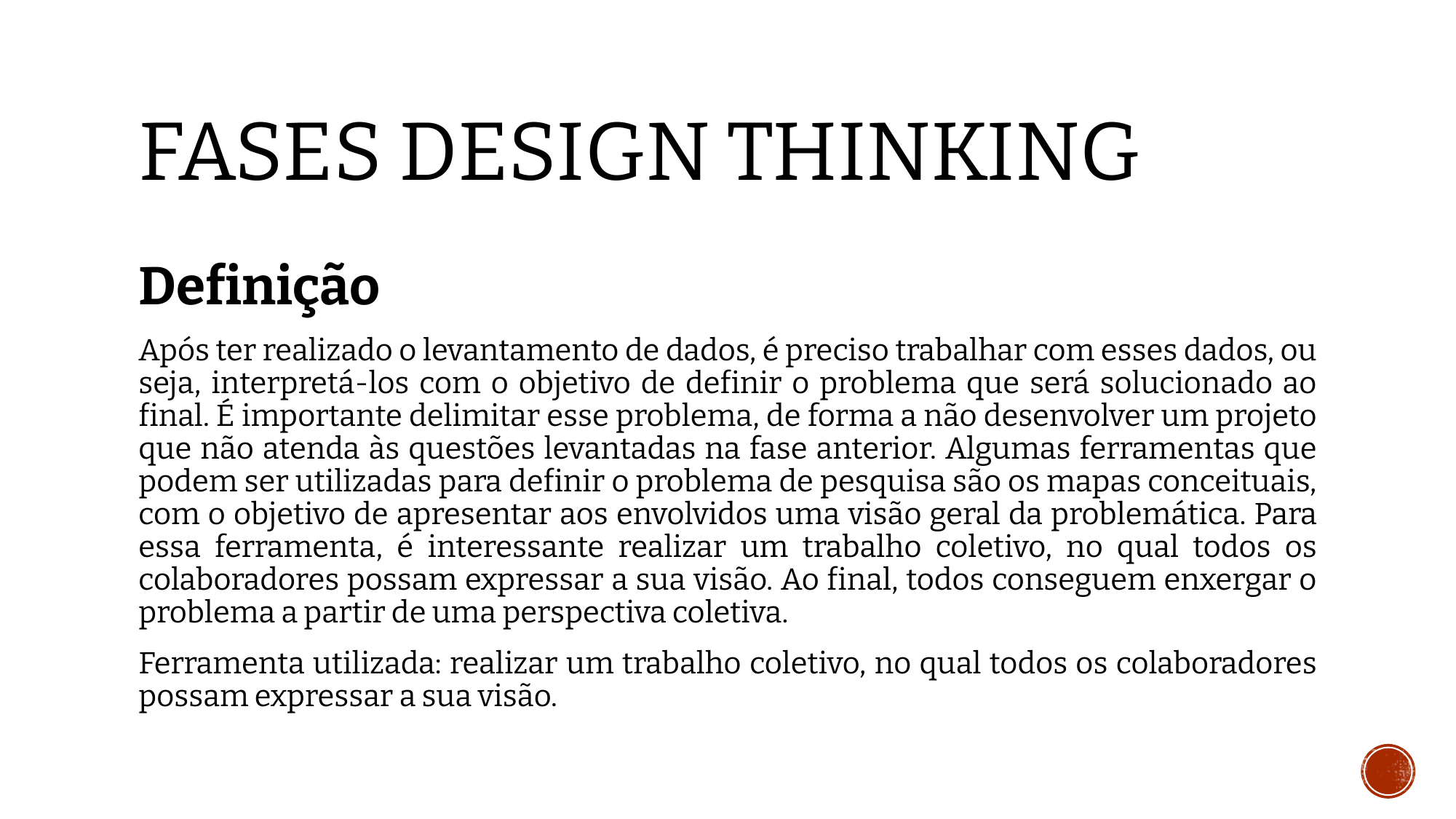

# Fases Design Thinking
Definição
Após ter realizado o levantamento de dados, é preciso trabalhar com esses dados, ou seja, interpretá-los com o objetivo de definir o problema que será solucionado ao final. É importante delimitar esse problema, de forma a não desenvolver um projeto que não atenda às questões levantadas na fase anterior. Algumas ferramentas que podem ser utilizadas para definir o problema de pesquisa são os mapas conceituais, com o objetivo de apresentar aos envolvidos uma visão geral da problemática. Para essa ferramenta, é interessante realizar um trabalho coletivo, no qual todos os colaboradores possam expressar a sua visão. Ao final, todos conseguem enxergar o problema a partir de uma perspectiva coletiva.
Ferramenta utilizada: realizar um trabalho coletivo, no qual todos os colaboradores possam expressar a sua visão.